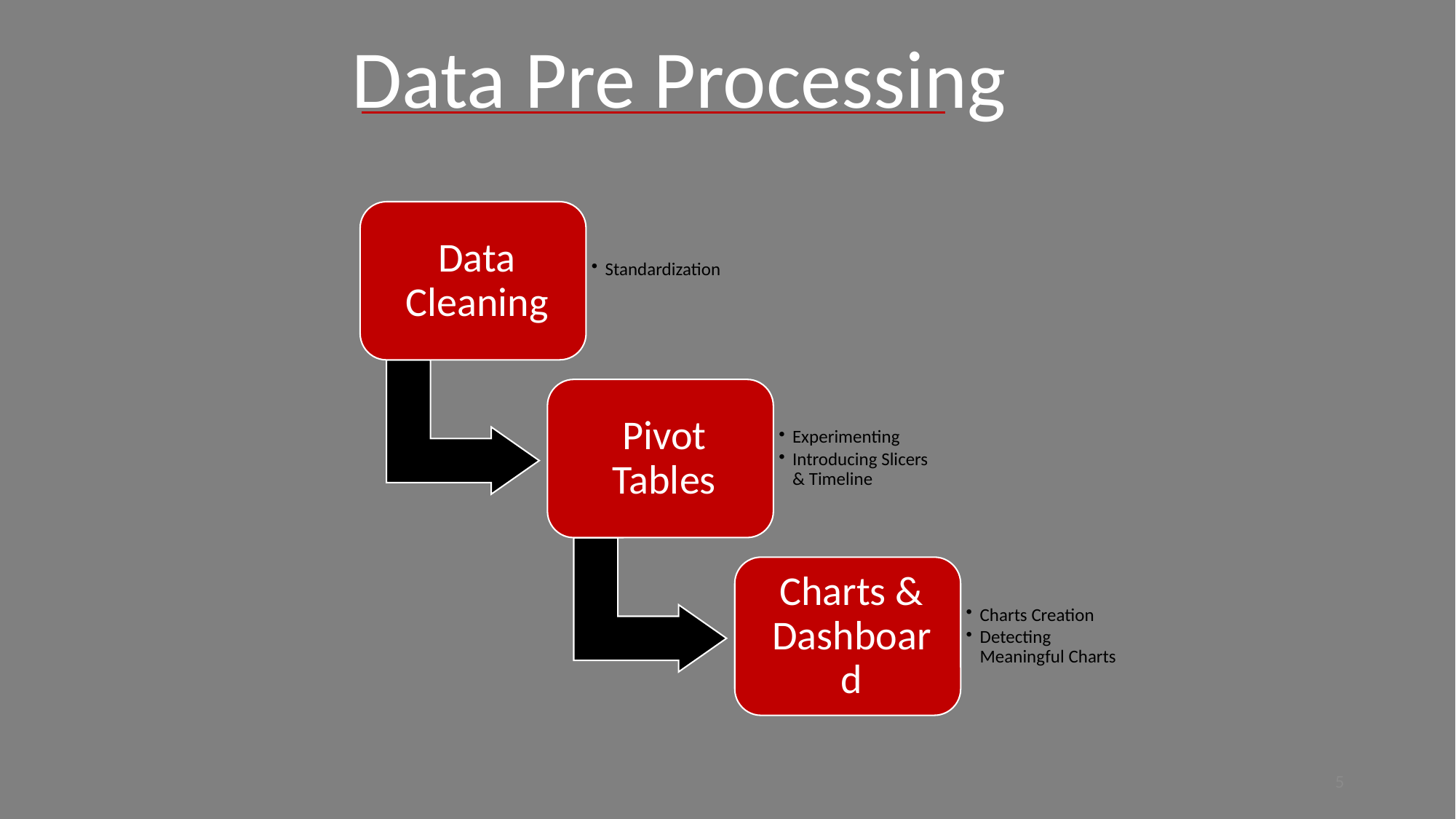

# Data Pre Processing
Data Cleaning
Standardization

Pivot Tables
Experimenting
Introducing Slicers & Timeline
Charts & Dashboard
Charts Creation
Detecting Meaningful Charts
5